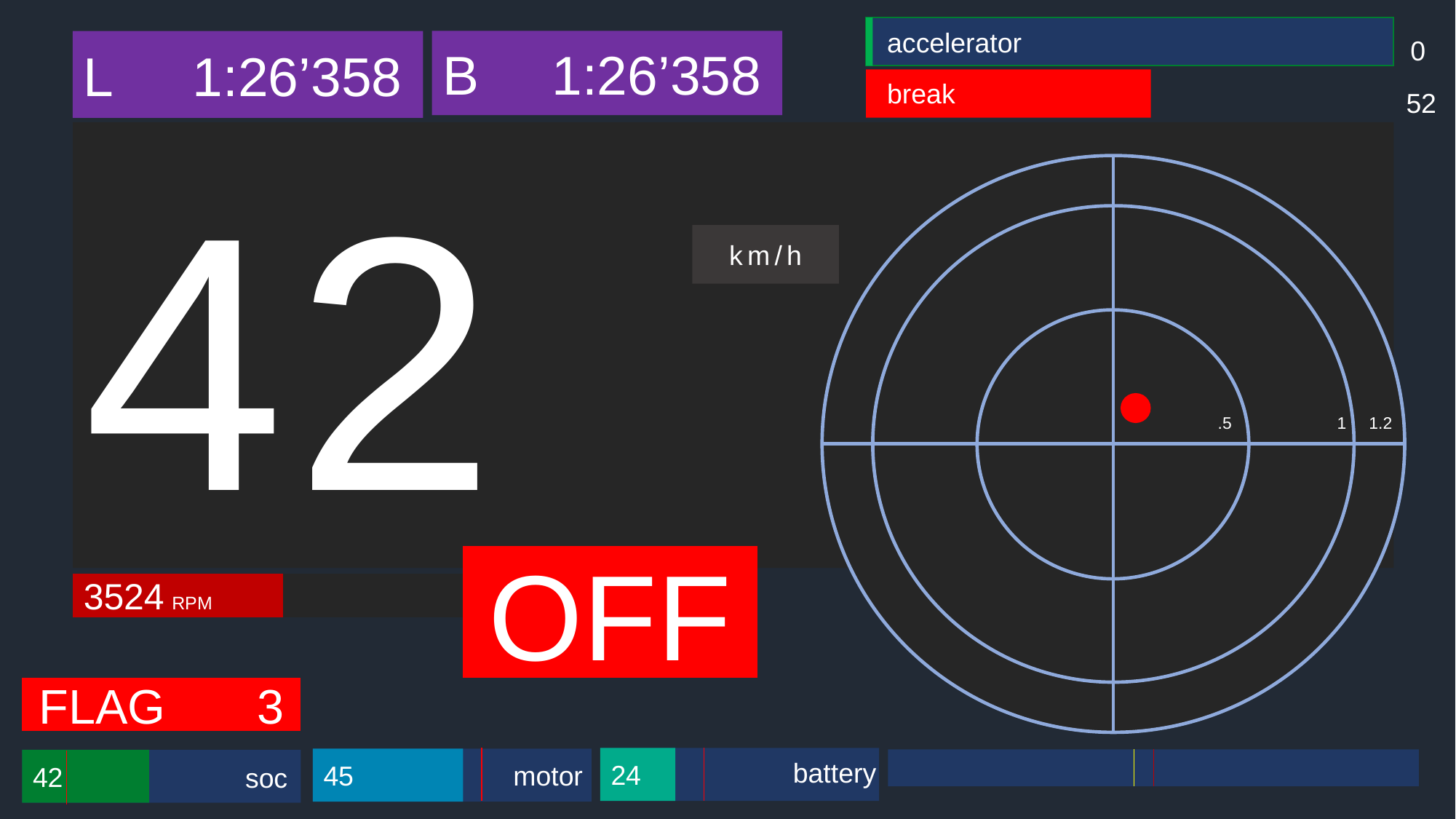

52
0

accelerator
break
L	1:26’358
B	1:26’358
42

.5
1
1.2
km/h
OFF

3524 RPM
FLAG	3
45

motor
24

battery

42

soc